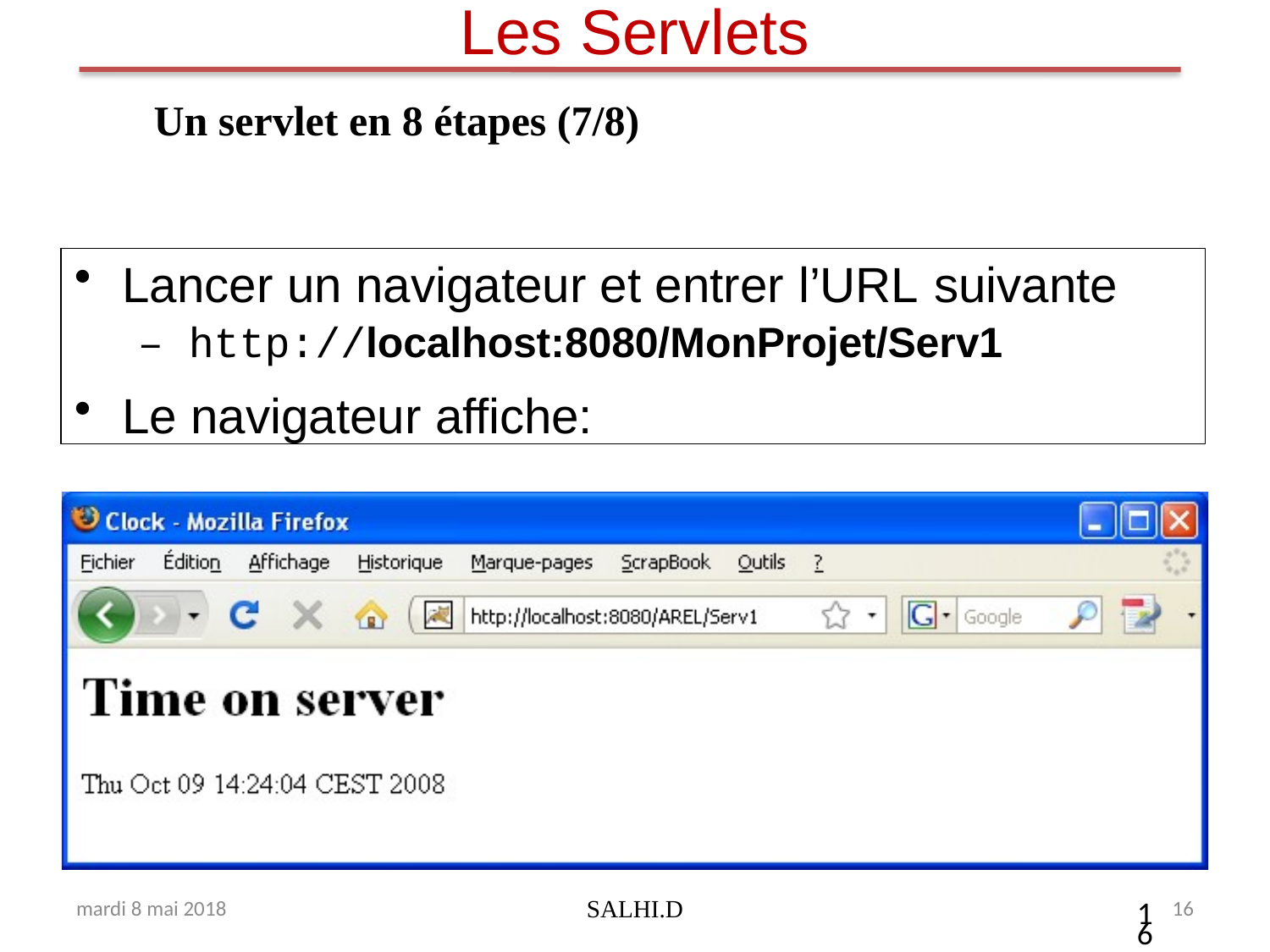

# Les Servlets
Un servlet en 8 étapes (7/8)

Lancer un navigateur et entrer l’URL suivante
– http://localhost:8080/MonProjet/Serv1
Le navigateur affiche:

mardi 8 mai 2018
SALHI.D
16
16